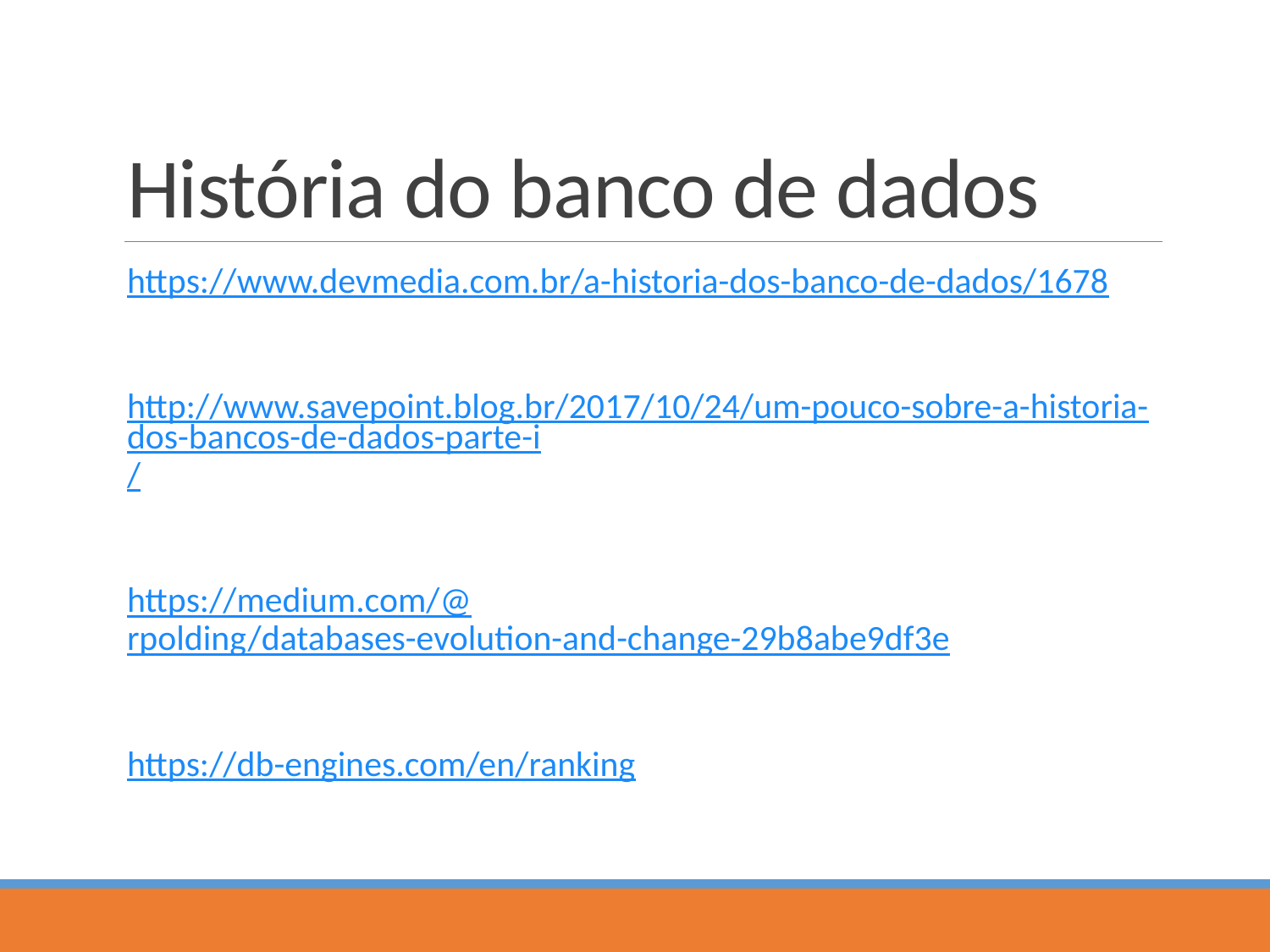

# História do banco de dados
https://www.devmedia.com.br/a-historia-dos-banco-de-dados/1678

http://www.savepoint.blog.br/2017/10/24/um-pouco-sobre-a-historia-dos-bancos-de-dados-parte-i/

https://medium.com/@rpolding/databases-evolution-and-change-29b8abe9df3e

https://db-engines.com/en/ranking